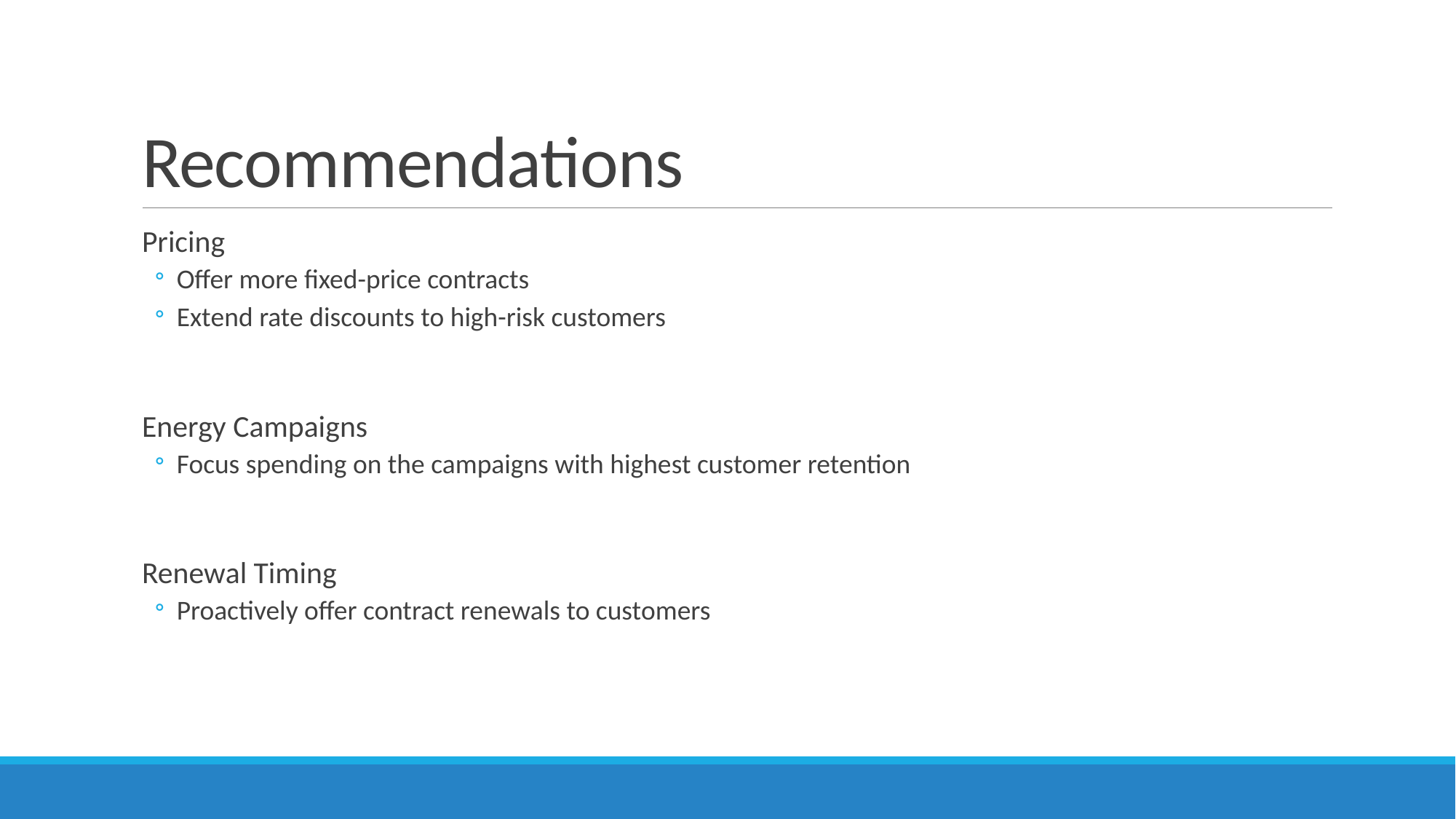

# Recommendations
Pricing
Offer more fixed-price contracts
Extend rate discounts to high-risk customers

Energy Campaigns
Focus spending on the campaigns with highest customer retention

Renewal Timing
Proactively offer contract renewals to customers